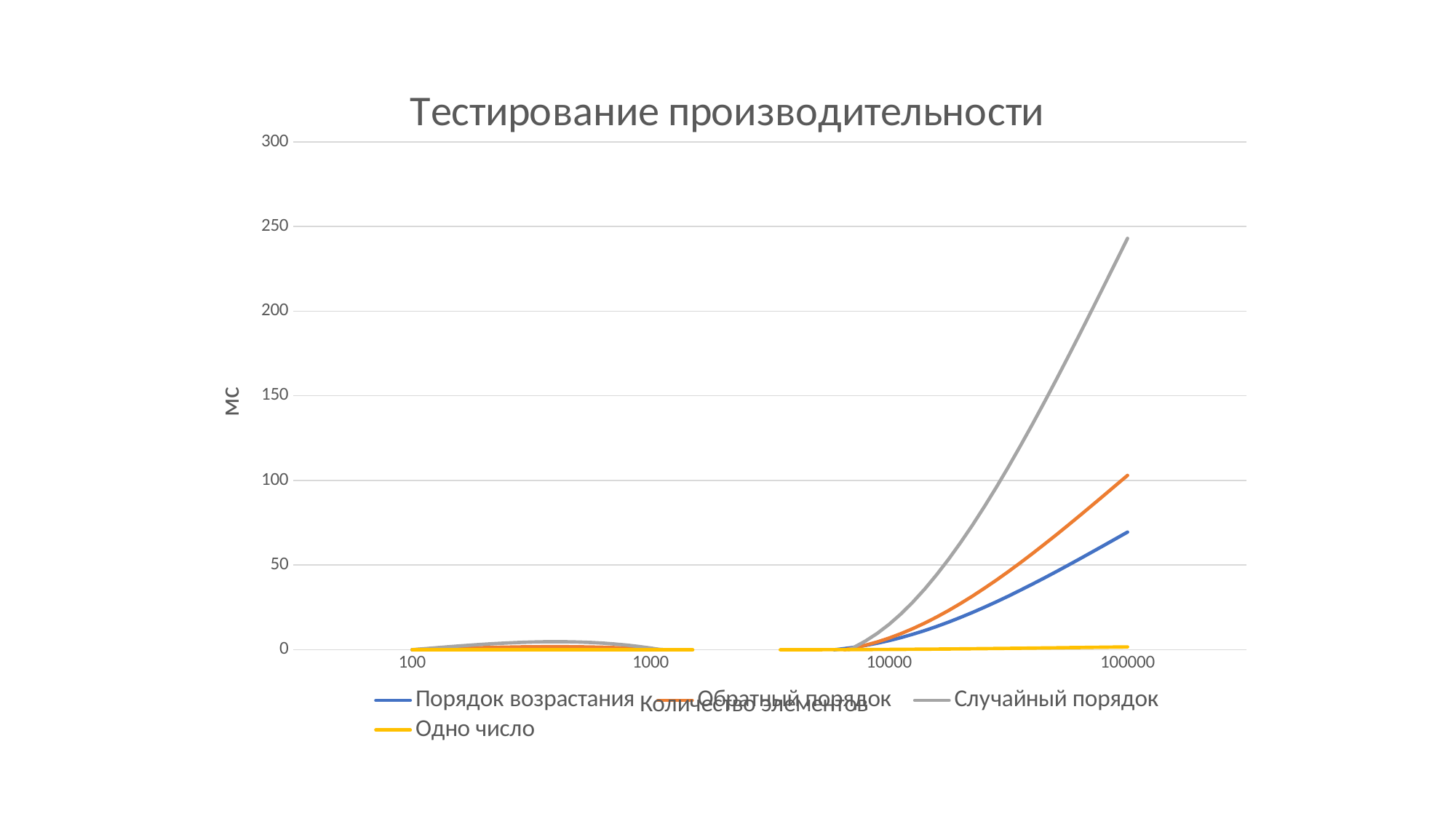

### Chart: Тестирование производительности

| Category | Порядок возрастания | Обратный порядок | Случайный порядок | Одно число |
|---|---|---|---|---|
| 100 | 0.015 | 0.015 | 0.015 | 0.015 |
| 1000 | 0.35 | 0.3 | 1.0 | 0.015 |
| 10000 | 5.4 | 6.9 | 15.0 | 0.2 |
| 100000 | 69.5 | 103.0 | 243.0 | 1.7 |